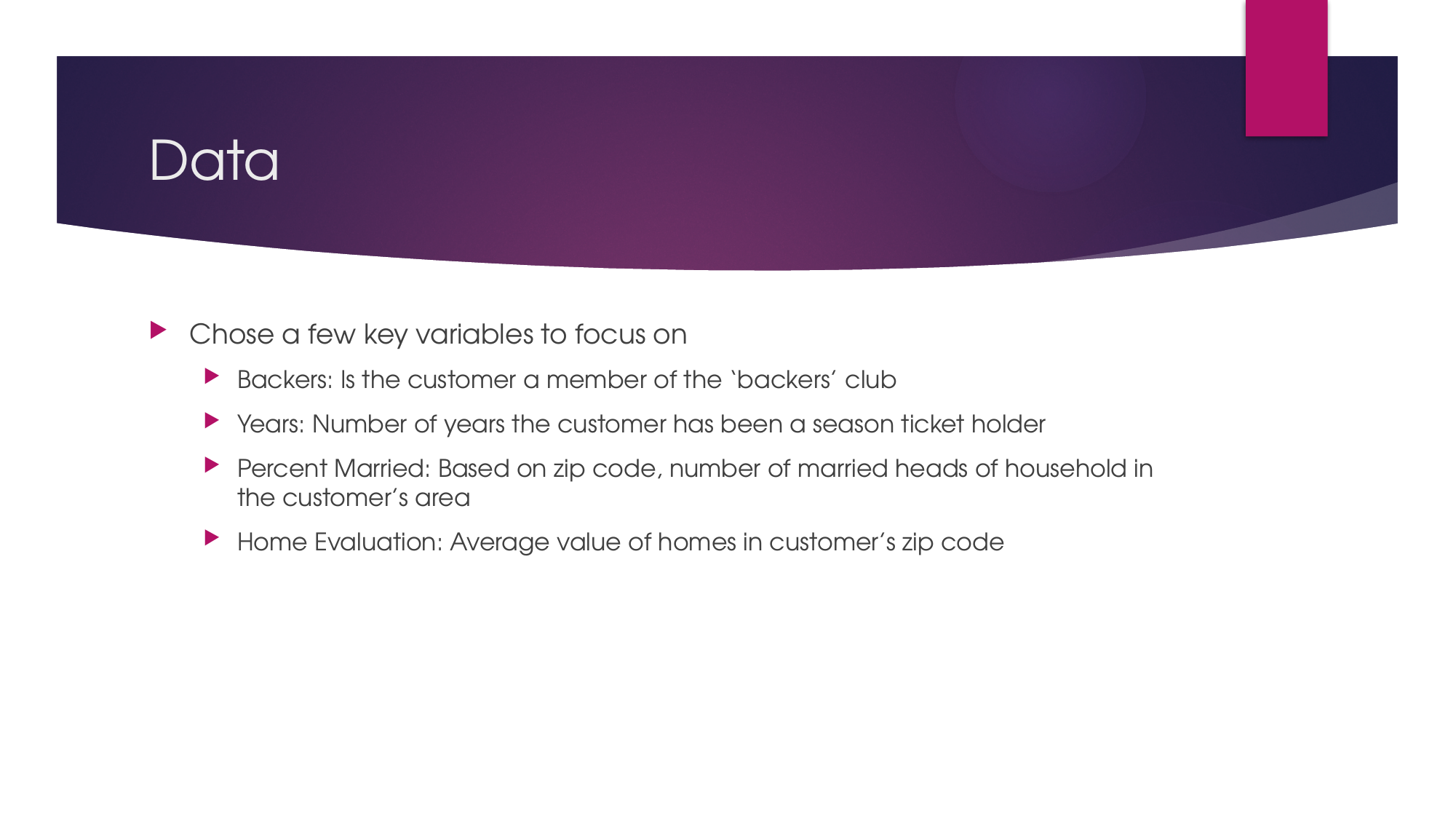

# Data
Chose a few key variables to focus on
Backers: Is the customer a member of the ‘backers’ club
Years: Number of years the customer has been a season ticket holder
Percent Married: Based on zip code, number of married heads of household in the customer’s area
Home Evaluation: Average value of homes in customer’s zip code